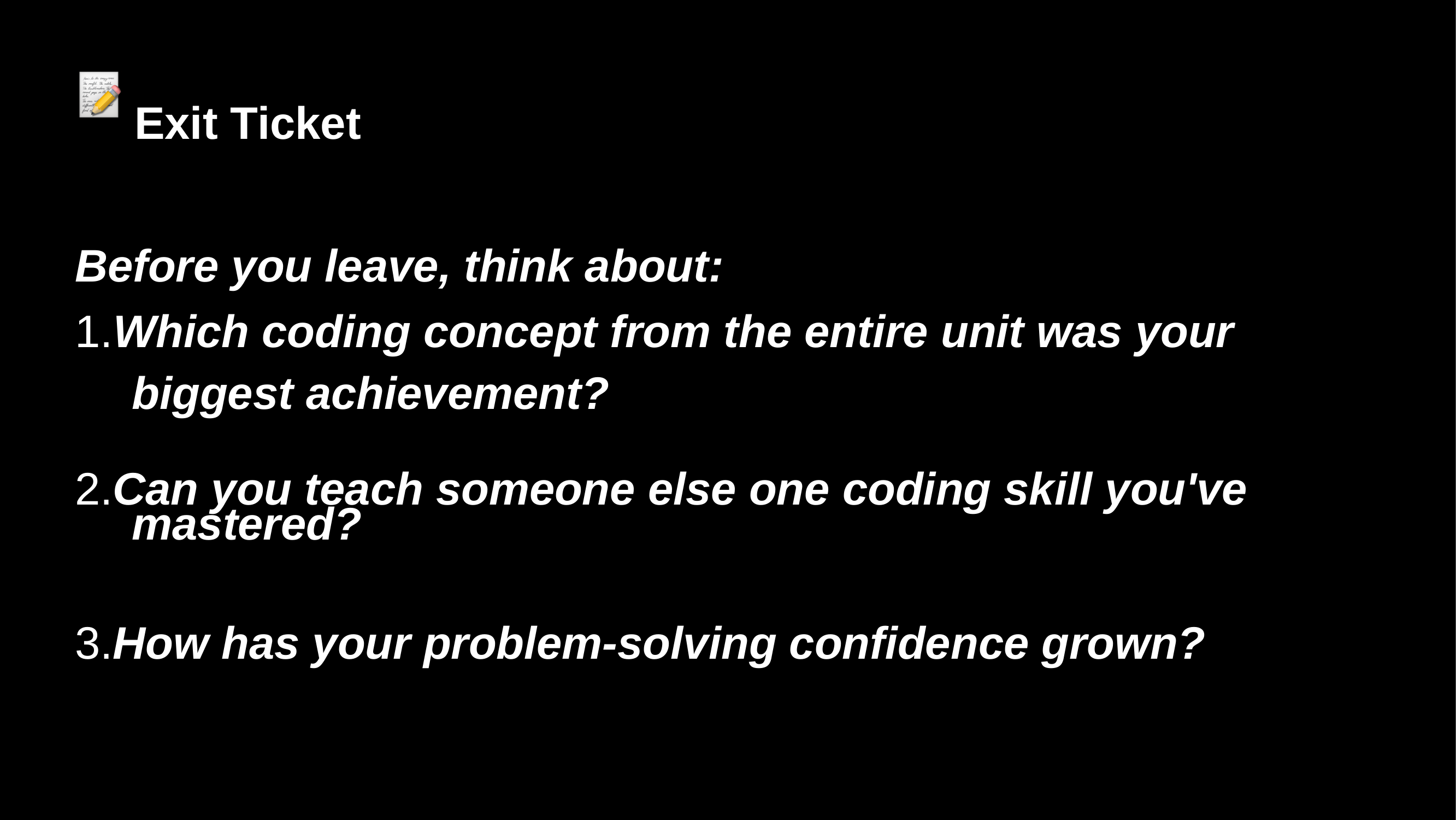

Exit Ticket

Before you leave, think about:
1.Which coding concept from the entire unit was your
biggest achievement?
2.Can you teach someone else one coding skill you've
mastered?
3.How has your problem-solving conﬁdence grown?